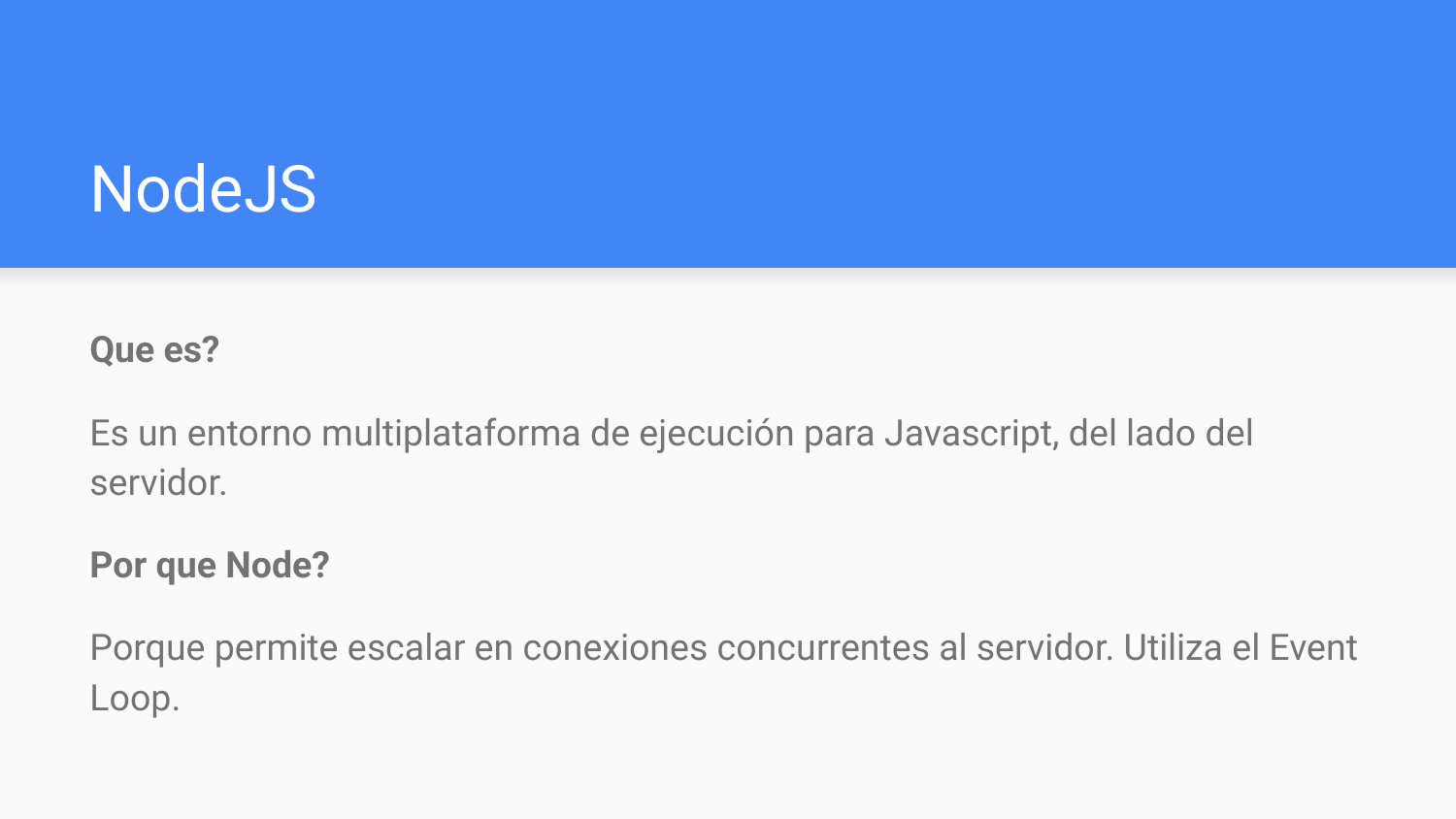

# NodeJS
Que es?
Es un entorno multiplataforma de ejecución para Javascript, del lado del servidor.
Por que Node?
Porque permite escalar en conexiones concurrentes al servidor. Utiliza el Event Loop.